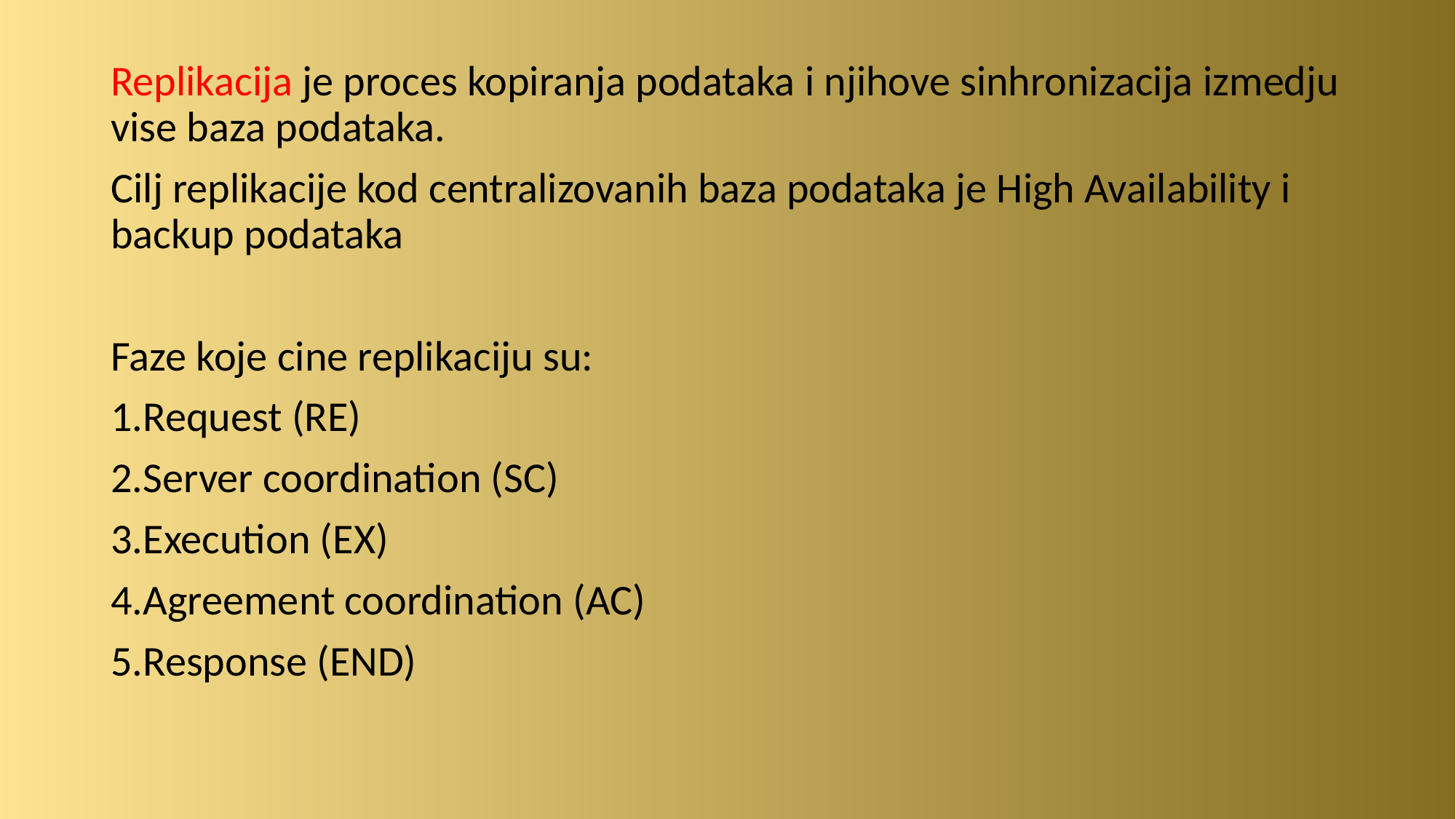

Replikacija je proces kopiranja podataka i njihove sinhronizacija izmedju vise baza podataka.
Cilj replikacije kod centralizovanih baza podataka je High Availability i backup podataka

Faze koje cine replikaciju su:
1.Request (RE)
2.Server coordination (SC)
3.Execution (EX)
4.Agreement coordination (AC)
5.Response (END)